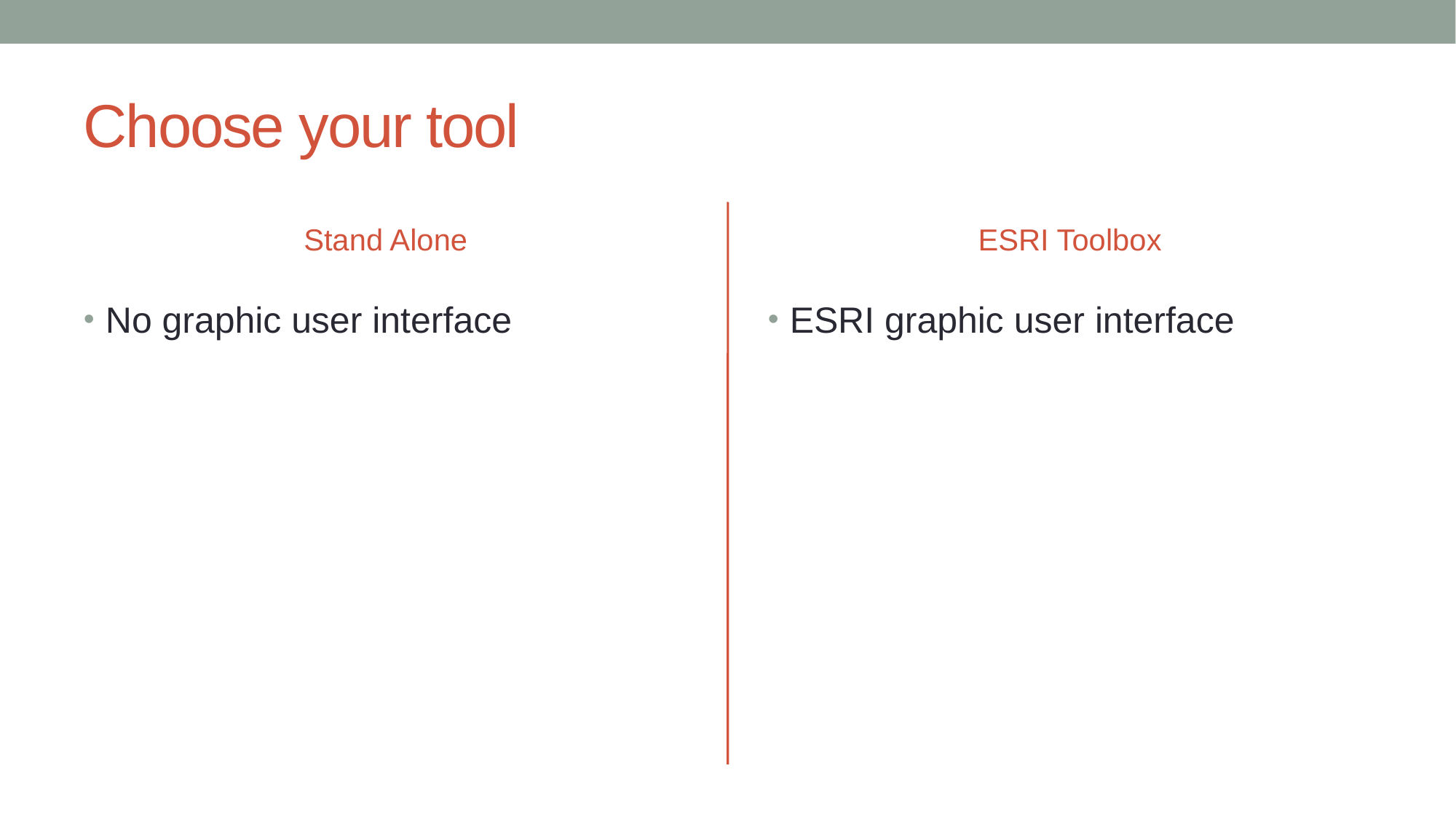

# Choose your tool
Stand Alone
ESRI Toolbox
No graphic user interface
ESRI graphic user interface